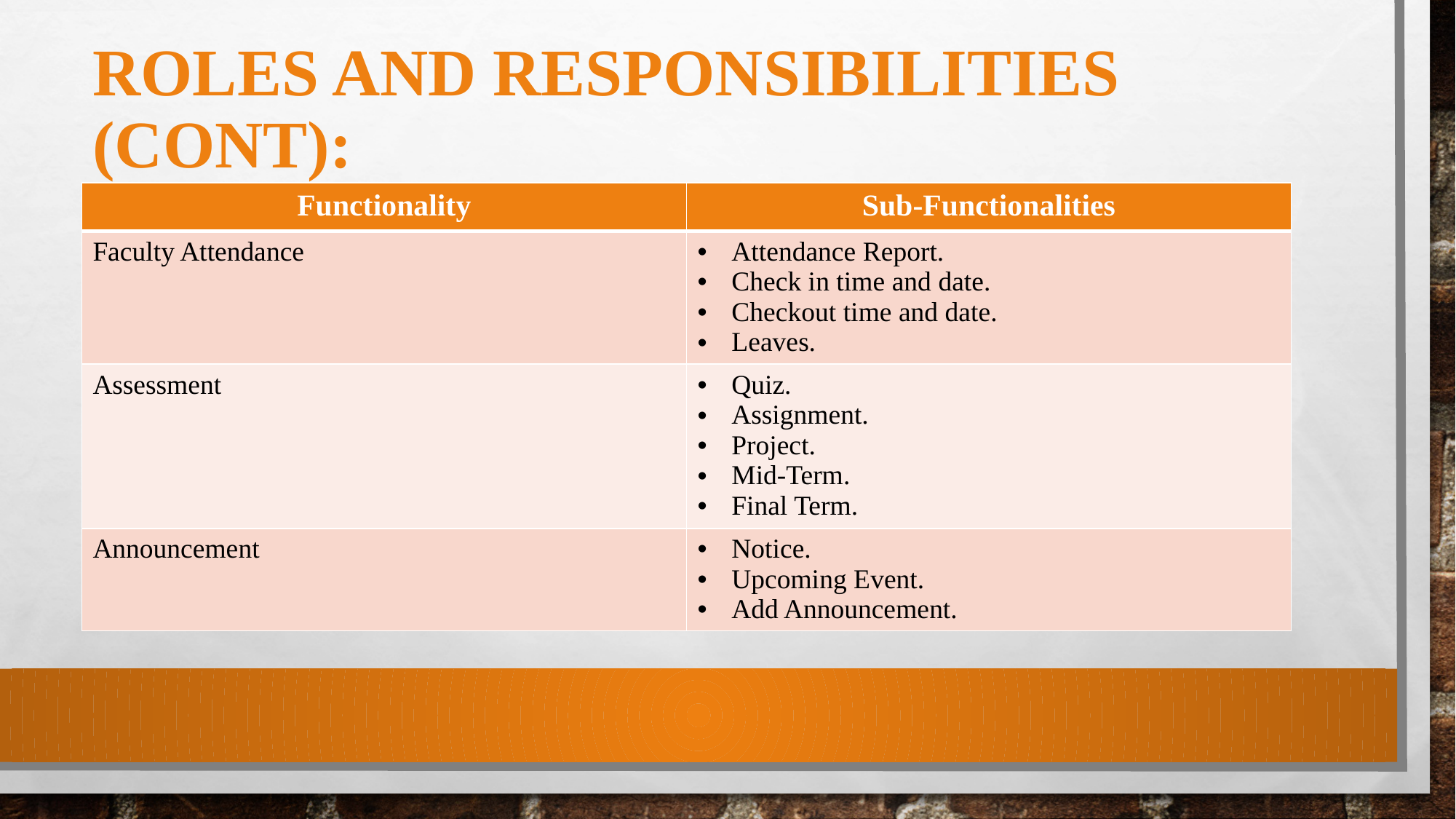

# Roles and responsibilities (Cont):
| Functionality | Sub-Functionalities |
| --- | --- |
| Faculty Attendance | Attendance Report. Check in time and date. Checkout time and date. Leaves. |
| Assessment | Quiz. Assignment. Project. Mid-Term. Final Term. |
| Announcement | Notice. Upcoming Event. Add Announcement. |